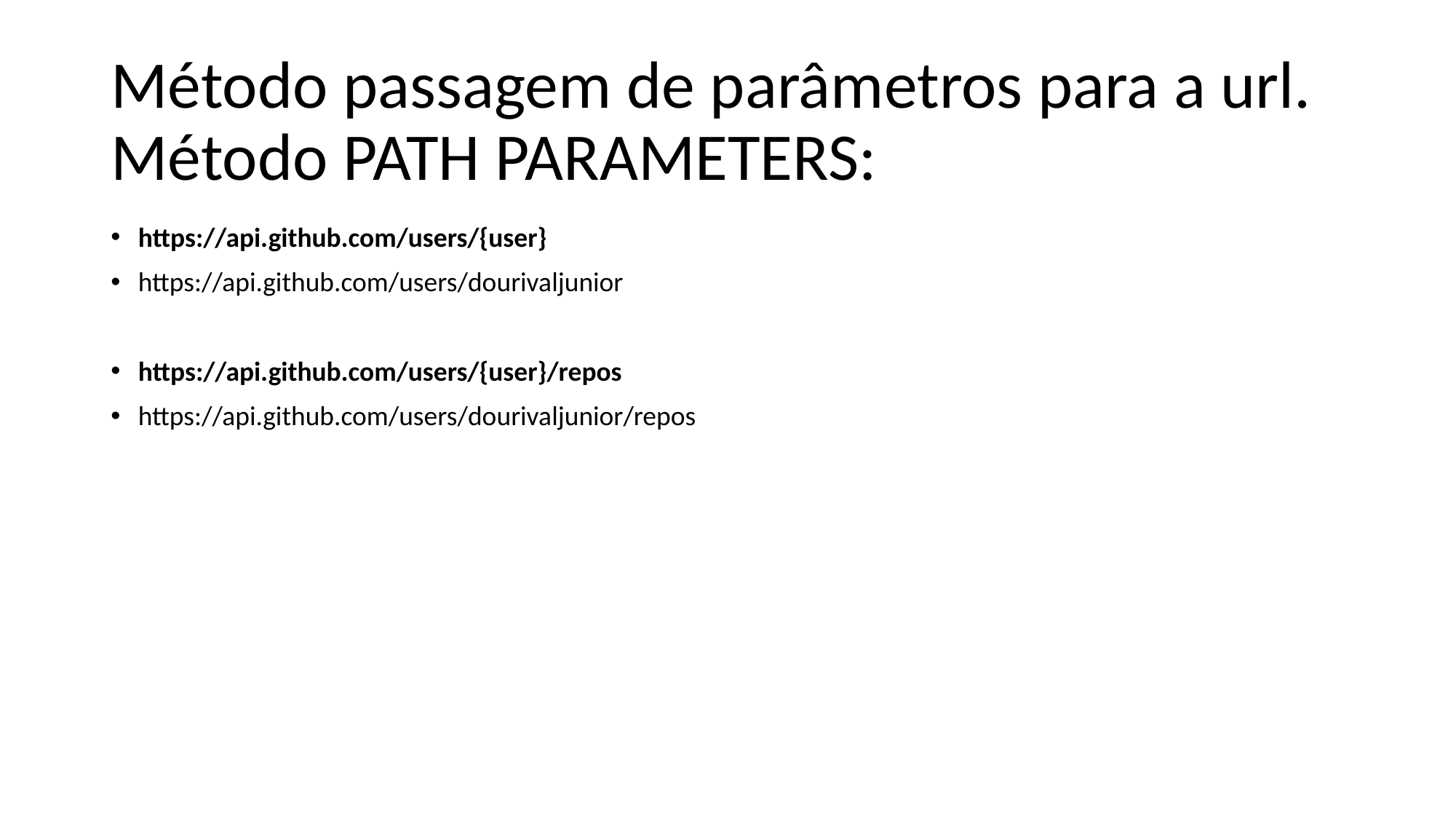

# Método passagem de parâmetros para a url. Método PATH PARAMETERS:
https://api.github.com/users/{user}
https://api.github.com/users/dourivaljunior

https://api.github.com/users/{user}/repos
https://api.github.com/users/dourivaljunior/repos